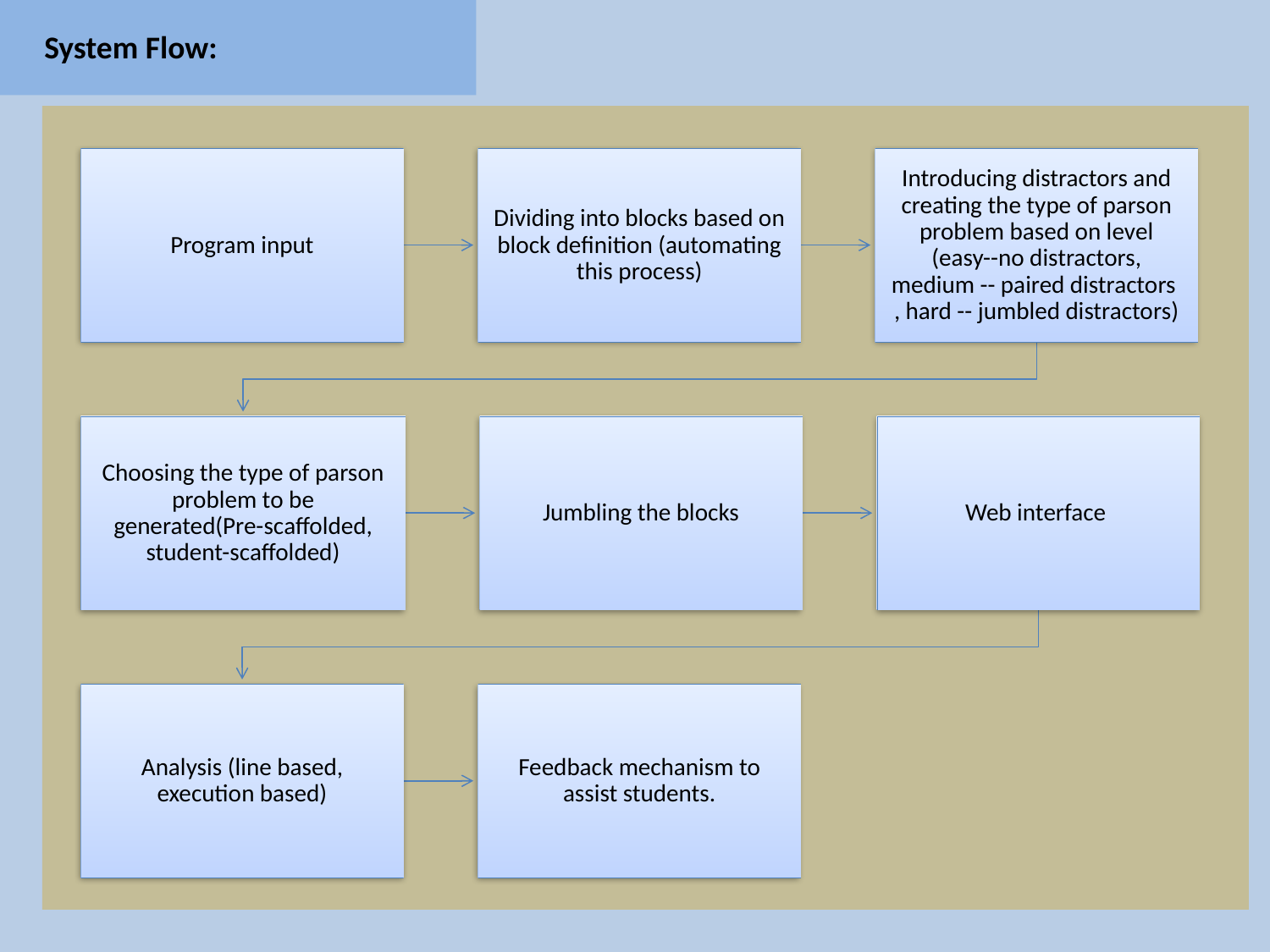

System Flow:

Program input

Dividing into blocks based on block definition (automating this process)

Introducing distractors and creating the type of parson problem based on level (easy--no distractors, medium -- paired distractors  , hard -- jumbled distractors)

Choosing the type of parson problem to be generated(Pre-scaffolded, student-scaffolded)

Jumbling the blocks

Web interface

Analysis (line based, execution based)
Feedback mechanism to assist students.